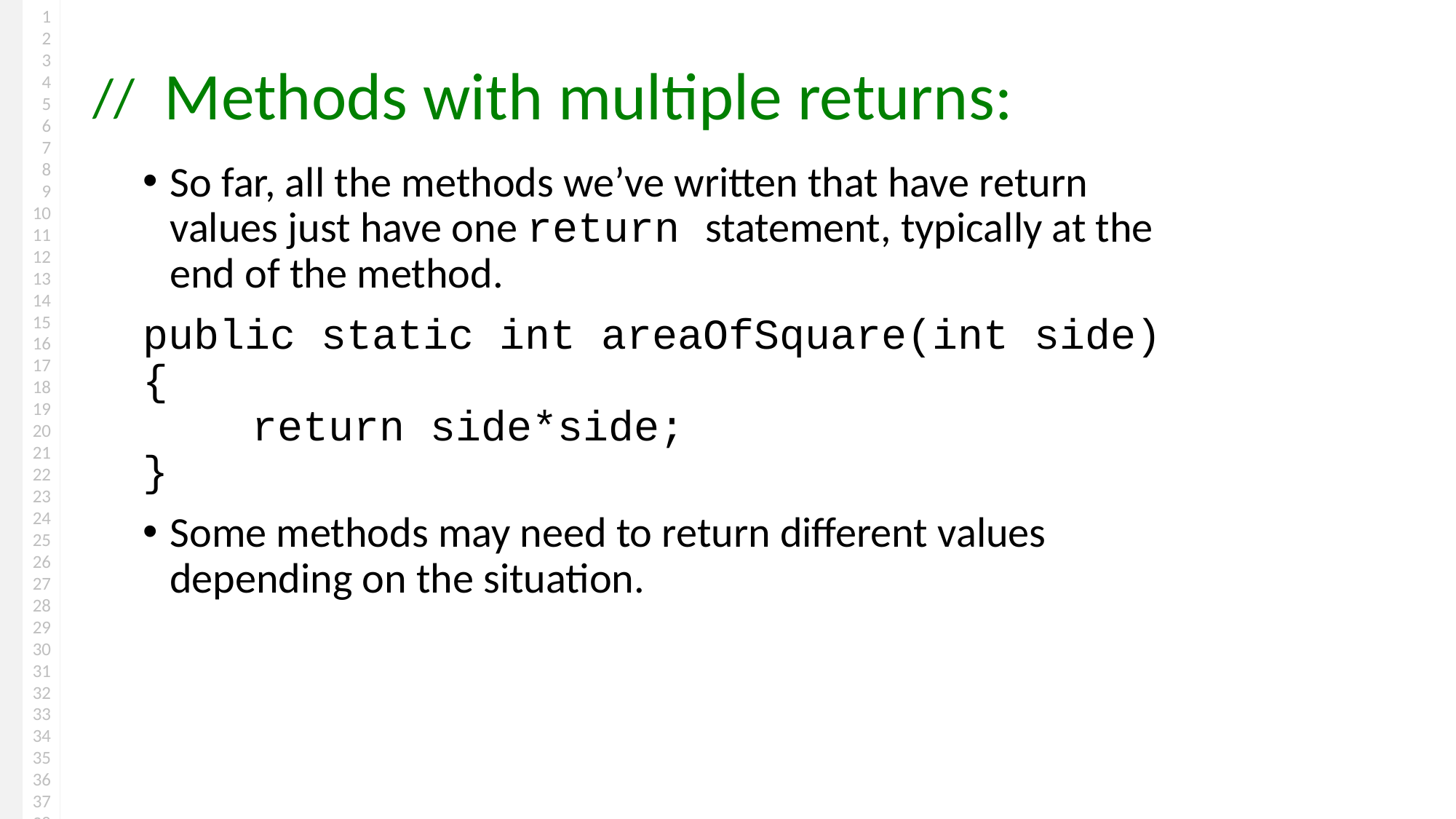

# Methods with multiple returns:
So far, all the methods we’ve written that have return values just have one return statement, typically at the end of the method.
public static int areaOfSquare(int side) {
	return side*side;
}
Some methods may need to return different values depending on the situation.